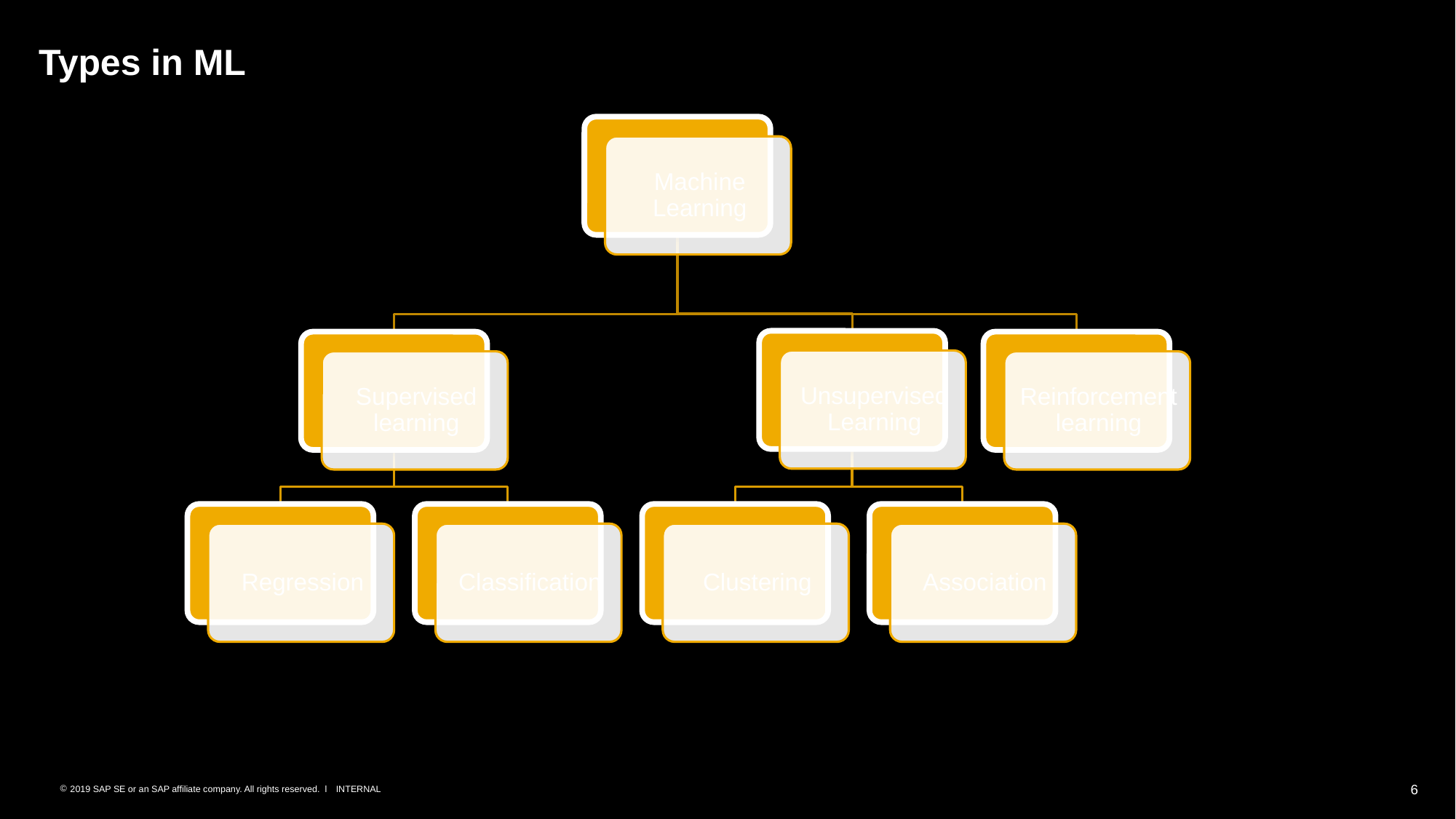

Internal
Types in ML
Machine Learning
Supervised learning
Regression
Classification
Unsupervised Learning
Clustering
Association
Reinforcement learning